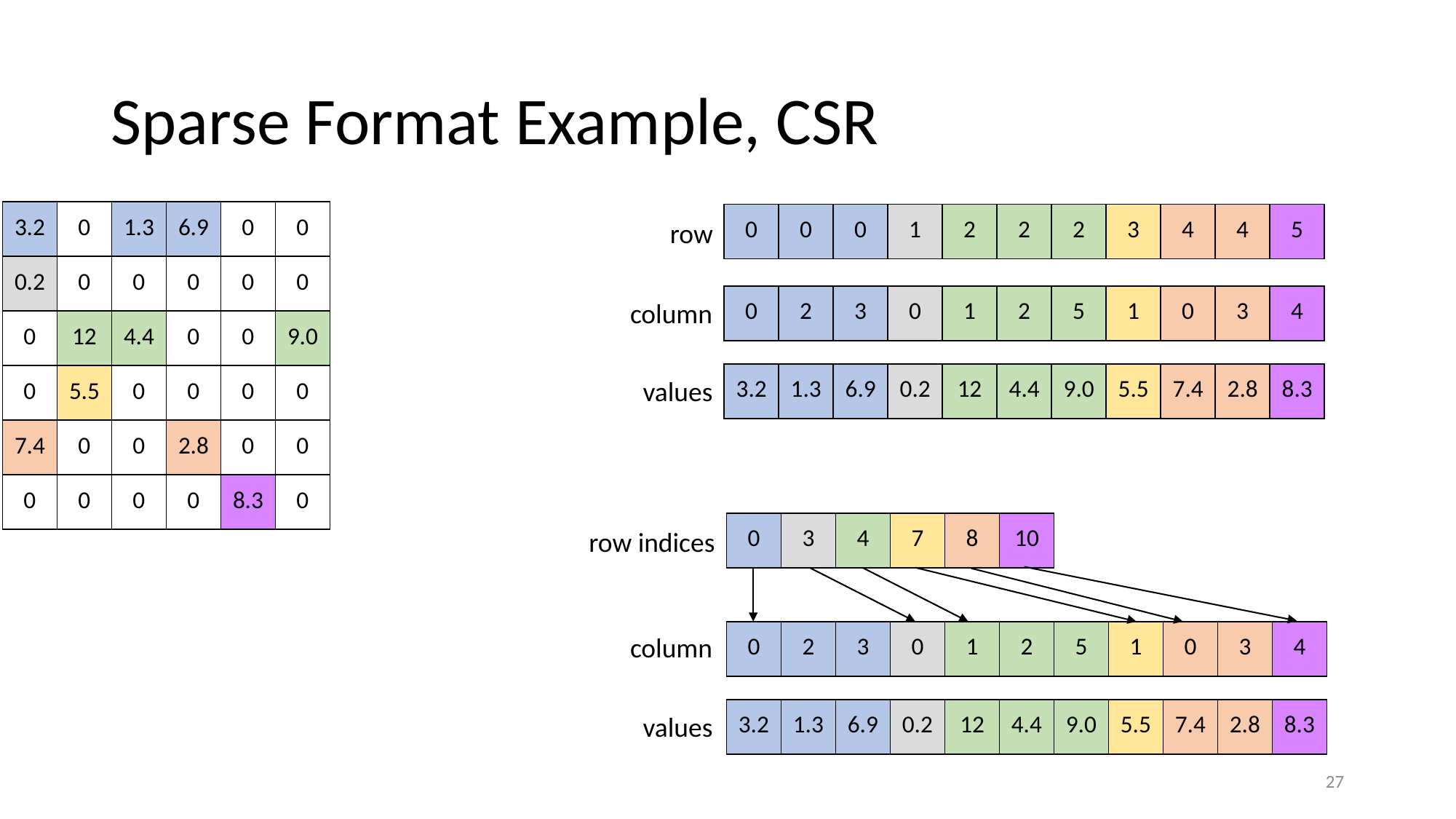

# Sparse Format Example, CSR
| 3.2 | 0 | 1.3 | 6.9 | 0 | 0 |
| --- | --- | --- | --- | --- | --- |
| 0.2 | 0 | 0 | 0 | 0 | 0 |
| 0 | 12 | 4.4 | 0 | 0 | 9.0 |
| 0 | 5.5 | 0 | 0 | 0 | 0 |
| 7.4 | 0 | 0 | 2.8 | 0 | 0 |
| 0 | 0 | 0 | 0 | 8.3 | 0 |
| 0 | 0 | 0 | 1 | 2 | 2 | 2 | 3 | 4 | 4 | 5 |
| --- | --- | --- | --- | --- | --- | --- | --- | --- | --- | --- |
row
| 0 | 2 | 3 | 0 | 1 | 2 | 5 | 1 | 0 | 3 | 4 |
| --- | --- | --- | --- | --- | --- | --- | --- | --- | --- | --- |
column
| 3.2 | 1.3 | 6.9 | 0.2 | 12 | 4.4 | 9.0 | 5.5 | 7.4 | 2.8 | 8.3 |
| --- | --- | --- | --- | --- | --- | --- | --- | --- | --- | --- |
values
| 0 | 3 | 4 | 7 | 8 | 10 |
| --- | --- | --- | --- | --- | --- |
row indices
| 0 | 2 | 3 | 0 | 1 | 2 | 5 | 1 | 0 | 3 | 4 |
| --- | --- | --- | --- | --- | --- | --- | --- | --- | --- | --- |
column
| 3.2 | 1.3 | 6.9 | 0.2 | 12 | 4.4 | 9.0 | 5.5 | 7.4 | 2.8 | 8.3 |
| --- | --- | --- | --- | --- | --- | --- | --- | --- | --- | --- |
values
27